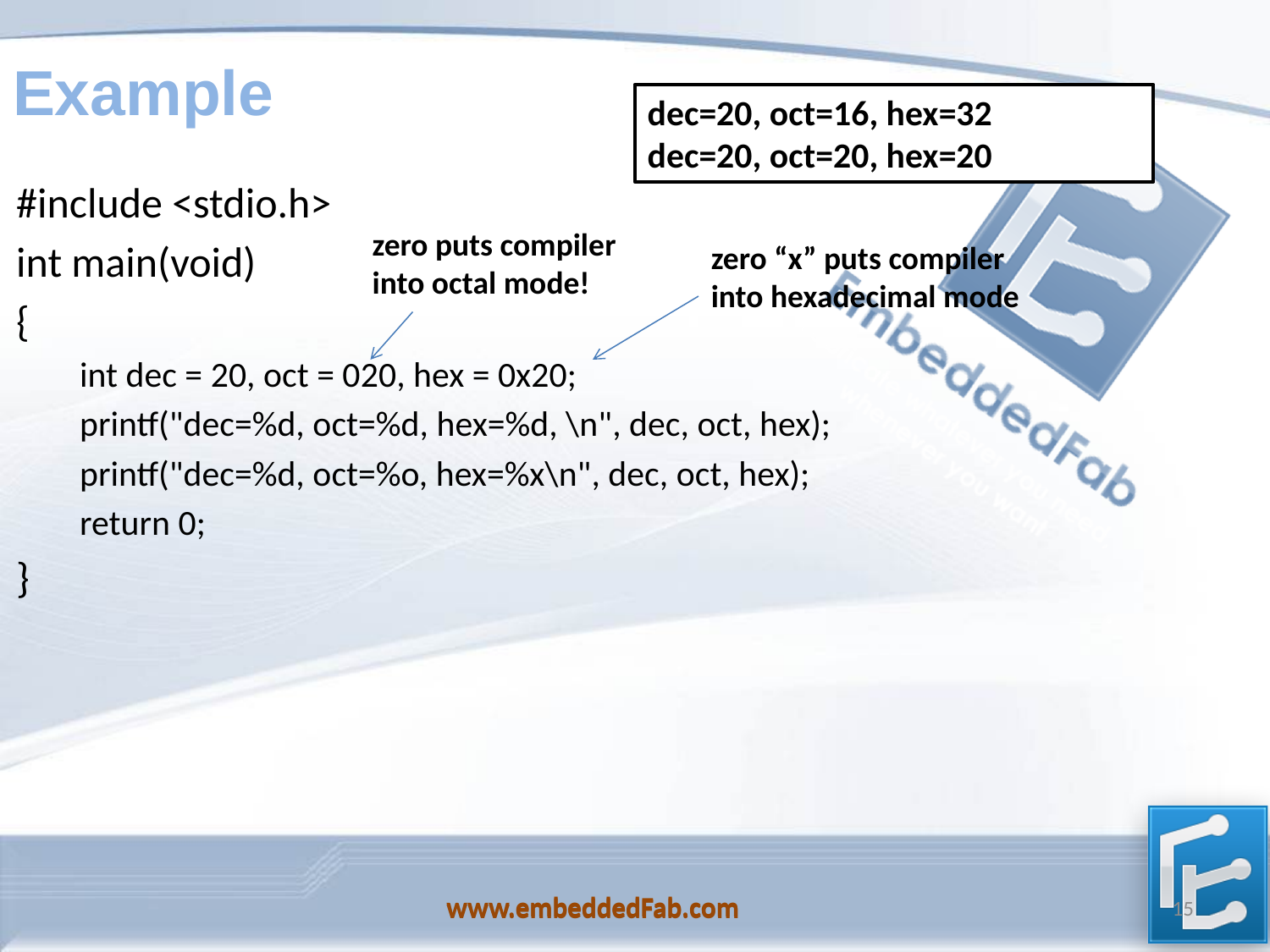

# Example
dec=20, oct=16, hex=32
dec=20, oct=20, hex=20
#include <stdio.h>
int main(void)
{
int dec = 20, oct = 020, hex = 0x20;
printf("dec=%d, oct=%d, hex=%d, \n", dec, oct, hex);
printf("dec=%d, oct=%o, hex=%x\n", dec, oct, hex);
return 0;
}
zero puts compiler
into octal mode!
zero “x” puts compiler into hexadecimal mode
www.embeddedFab.com
15